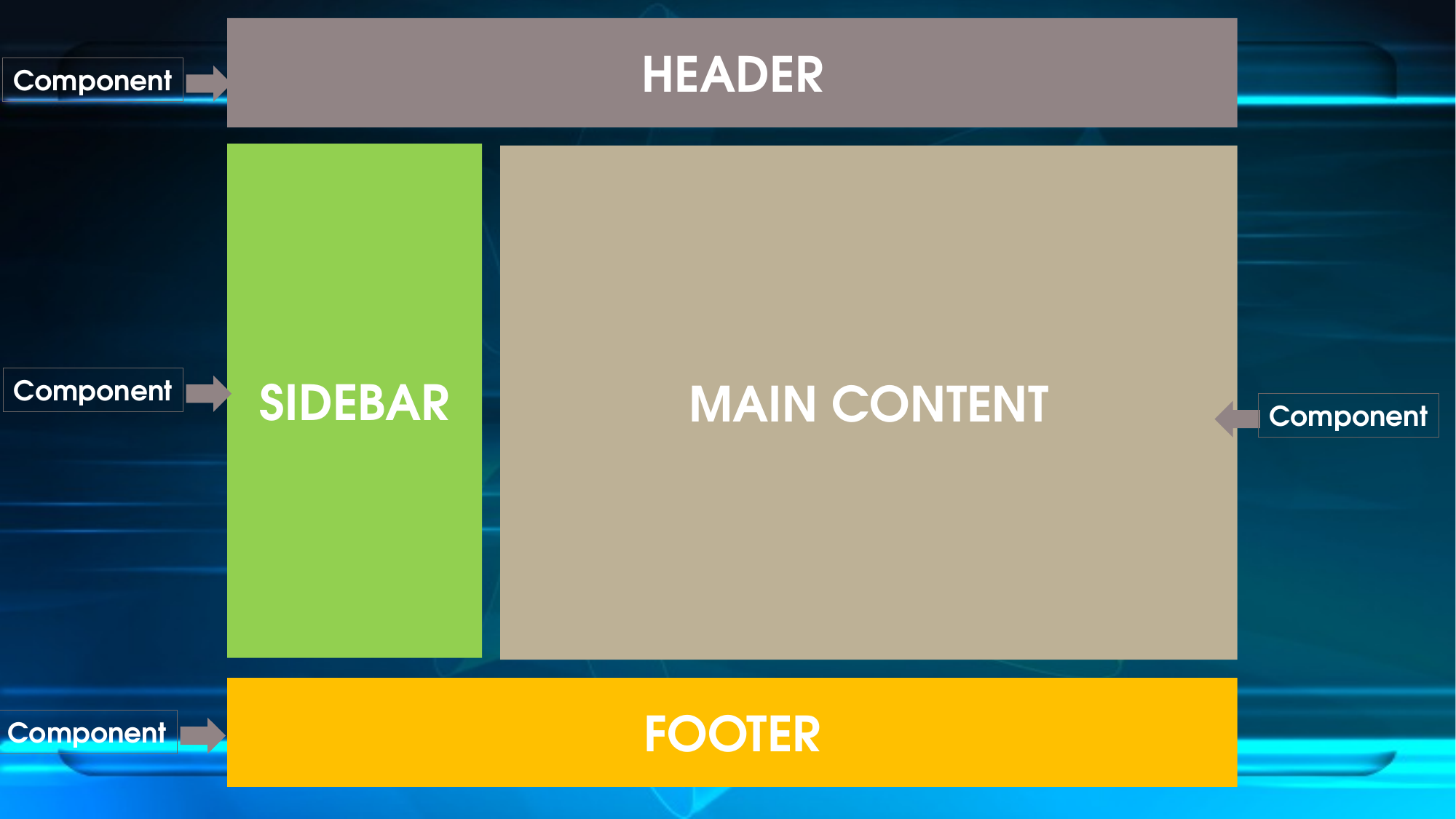

HEADER
Component

SIDEBAR
MAIN CONTENT
Component

Component

FOOTER
Component